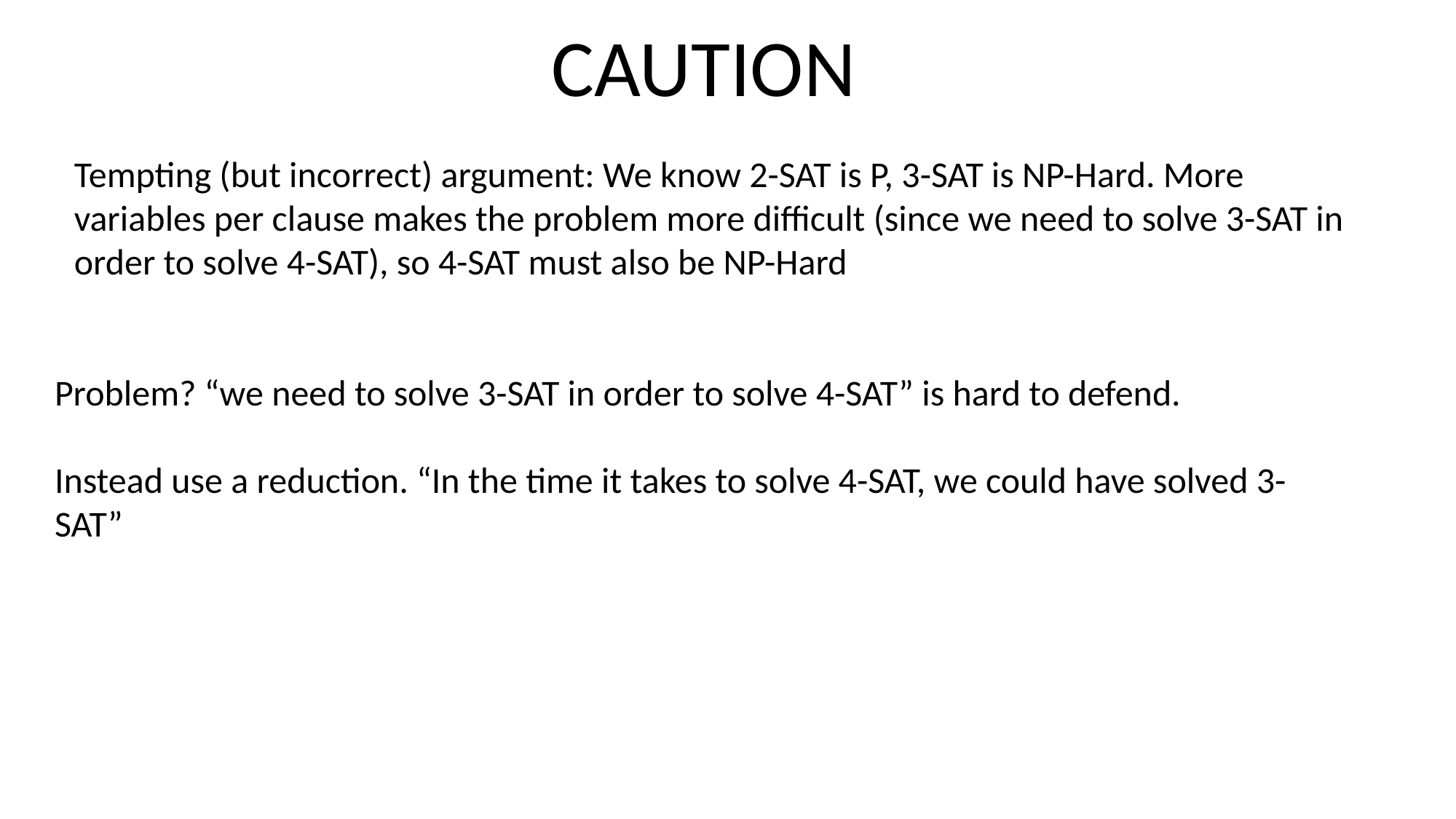

CAUTION

Tempting (but incorrect) argument: We know 2-SAT is P, 3-SAT is NP-Hard. More variables per clause makes the problem more difficult (since we need to solve 3-SAT in order to solve 4-SAT), so 4-SAT must also be NP-Hard
Problem? “we need to solve 3-SAT in order to solve 4-SAT” is hard to defend.

Instead use a reduction. “In the time it takes to solve 4-SAT, we could have solved 3-SAT”